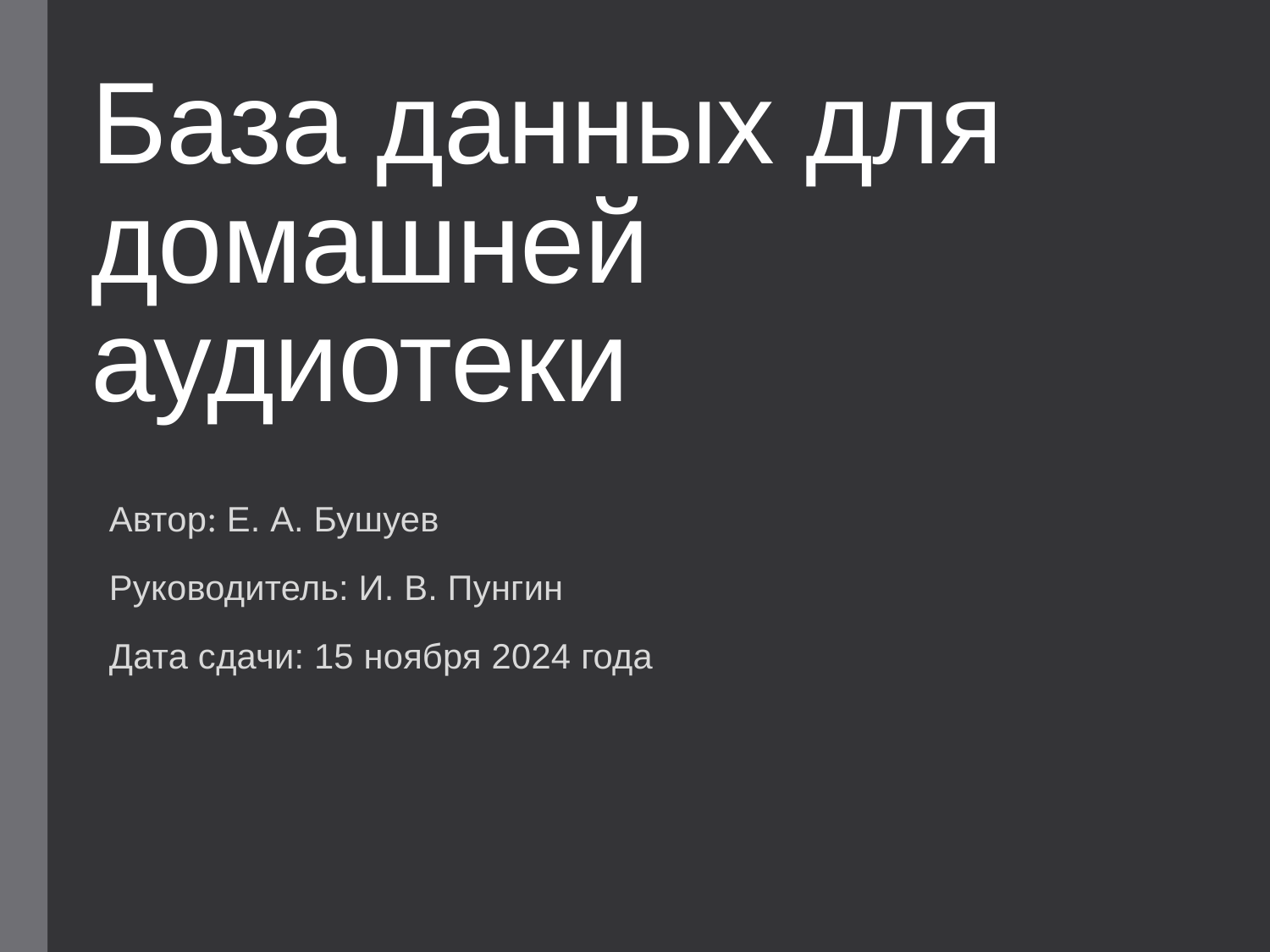

# База данных для домашней аудиотеки
Автор: Е. А. Бушуев
Руководитель: И. В. Пунгин
Дата сдачи: 15 ноября 2024 года